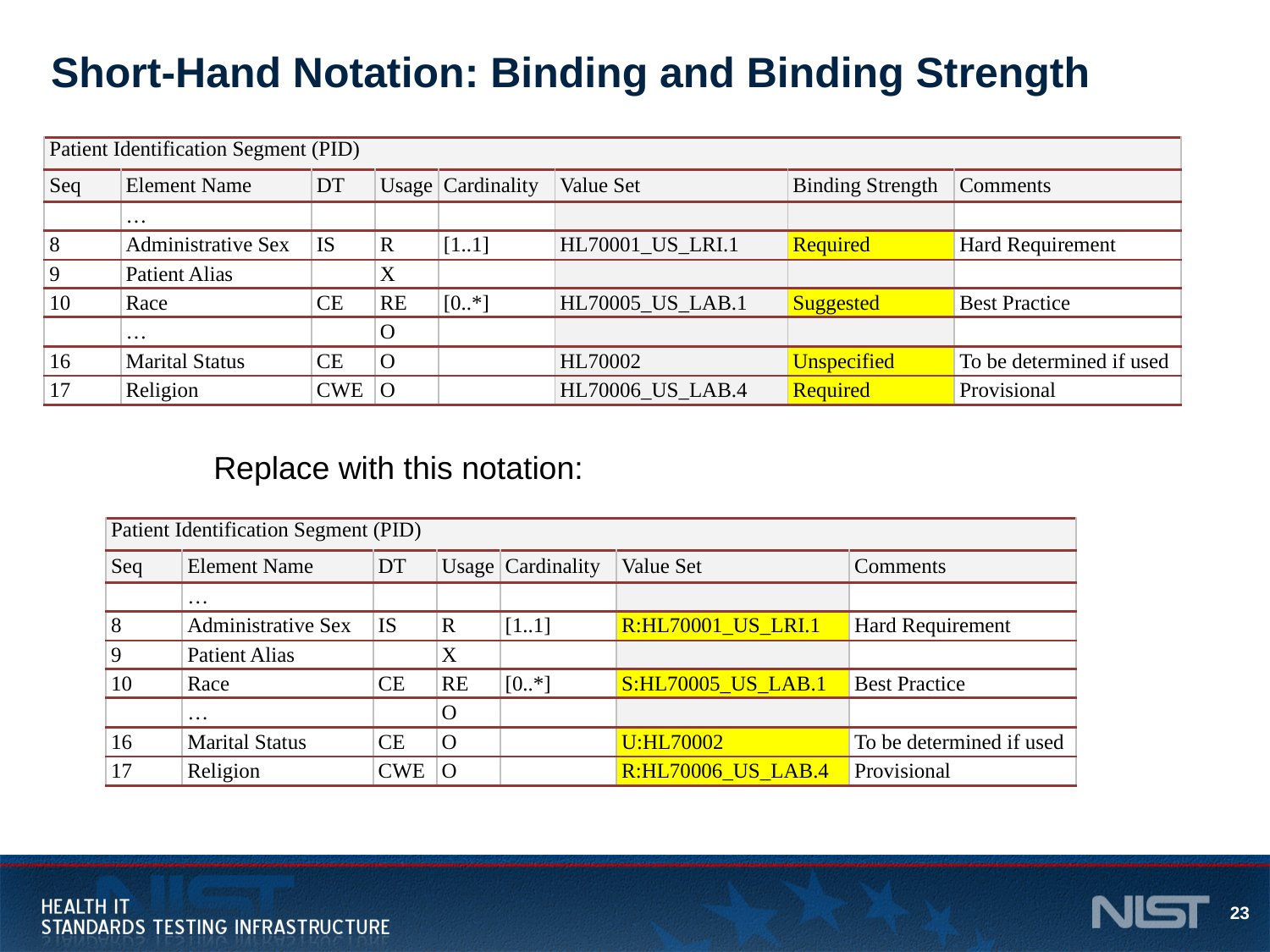

# Short-Hand Notation: Binding and Binding Strength
| Patient Identification Segment (PID) |  |  |  |  |  |  |  |
| --- | --- | --- | --- | --- | --- | --- | --- |
| Seq | Element Name | DT | Usage | Cardinality | Value Set | Binding Strength | Comments |
|  | … |  |  |  |  |  |  |
| 8 | Administrative Sex | IS | R | [1..1] | HL70001\_US\_LRI.1 | Required | Hard Requirement |
| 9 | Patient Alias |  | X |  |  |  |  |
| 10 | Race | CE | RE | [0..\*] | HL70005\_US\_LAB.1 | Suggested | Best Practice |
|  | … |  | O |  |  |  |  |
| 16 | Marital Status | CE | O |  | HL70002 | Unspecified | To be determined if used |
| 17 | Religion | CWE | O |  | HL70006\_US\_LAB.4 | Required | Provisional |
Replace with this notation:
| Patient Identification Segment (PID) |  |  |  |  |  |  |
| --- | --- | --- | --- | --- | --- | --- |
| Seq | Element Name | DT | Usage | Cardinality | Value Set | Comments |
|  | … |  |  |  |  |  |
| 8 | Administrative Sex | IS | R | [1..1] | R:HL70001\_US\_LRI.1 | Hard Requirement |
| 9 | Patient Alias |  | X |  |  |  |
| 10 | Race | CE | RE | [0..\*] | S:HL70005\_US\_LAB.1 | Best Practice |
|  | … |  | O |  |  |  |
| 16 | Marital Status | CE | O |  | U:HL70002 | To be determined if used |
| 17 | Religion | CWE | O |  | R:HL70006\_US\_LAB.4 | Provisional |